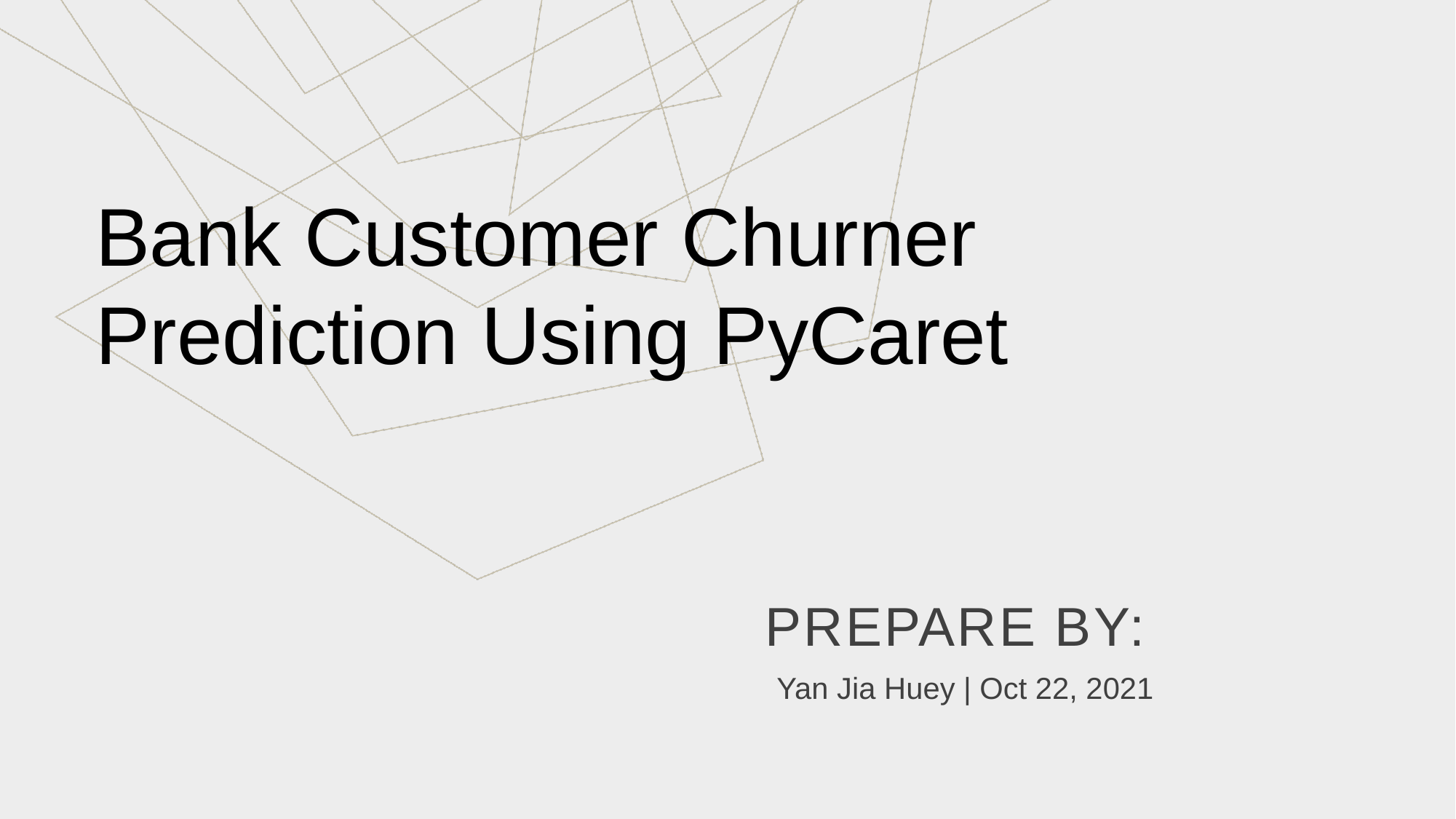

Bank Customer Churner Prediction Using PyCaret
# Prepare by:
Yan Jia Huey | Oct 22, 2021